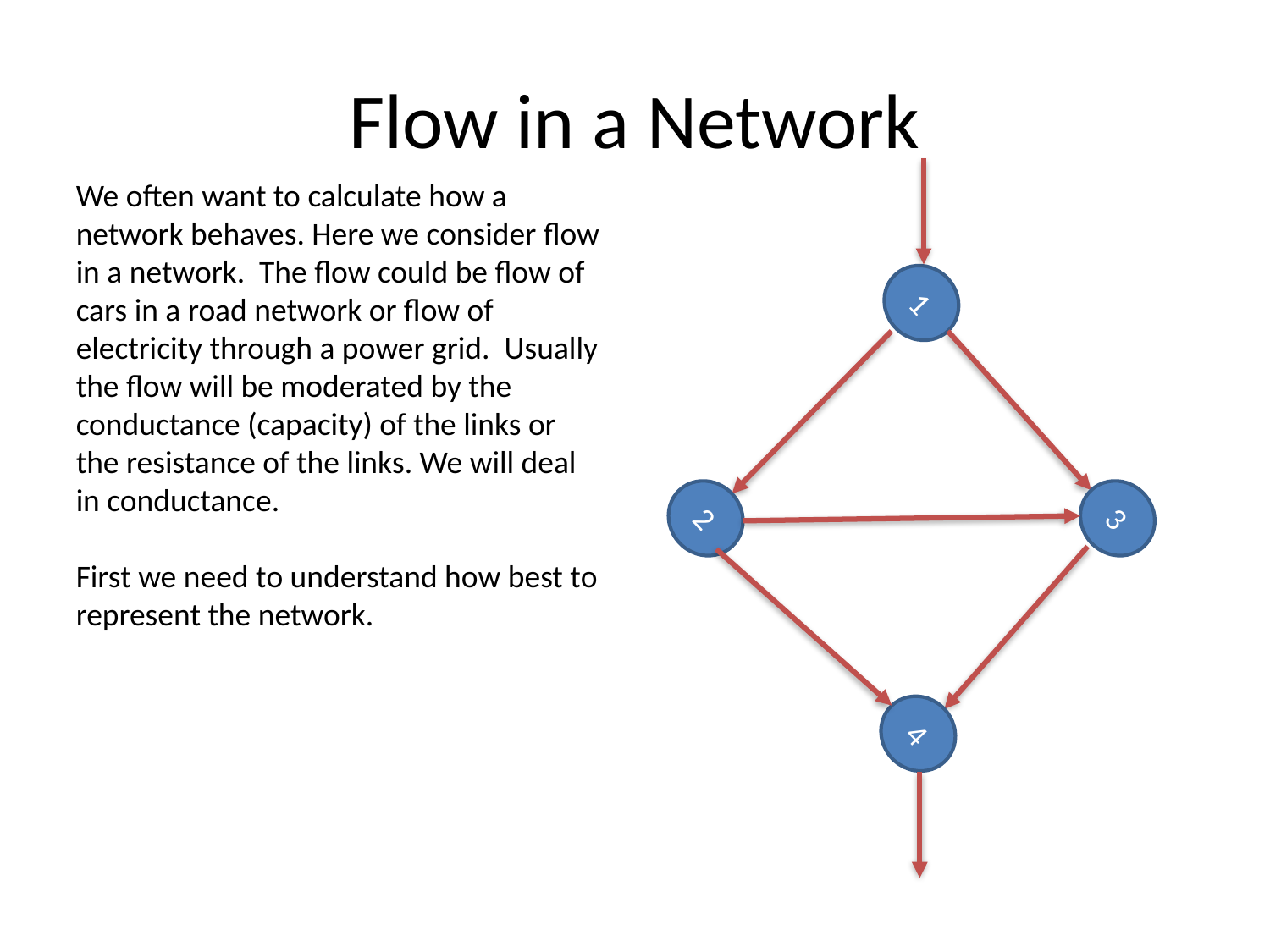

# Flow in a Network
We often want to calculate how a network behaves. Here we consider flow in a network.  The flow could be flow of cars in a road network or flow of electricity through a power grid.  Usually the flow will be moderated by the conductance (capacity) of the links or the resistance of the links. We will deal in conductance.

First we need to understand how best to represent the network.

1
3
2
4